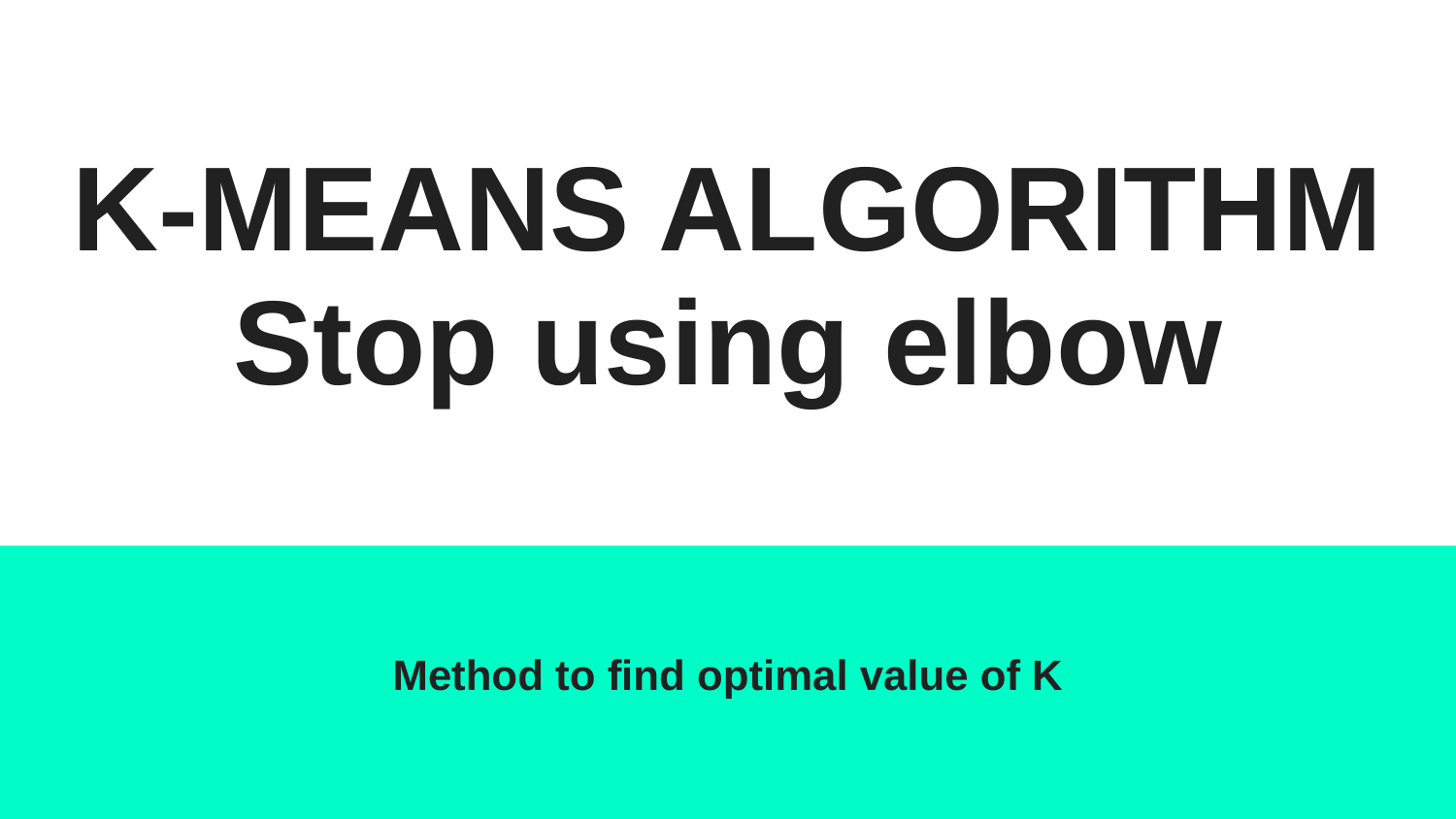

# K-MEANS ALGORITHM
Stop using elbow
Method to find optimal value of K